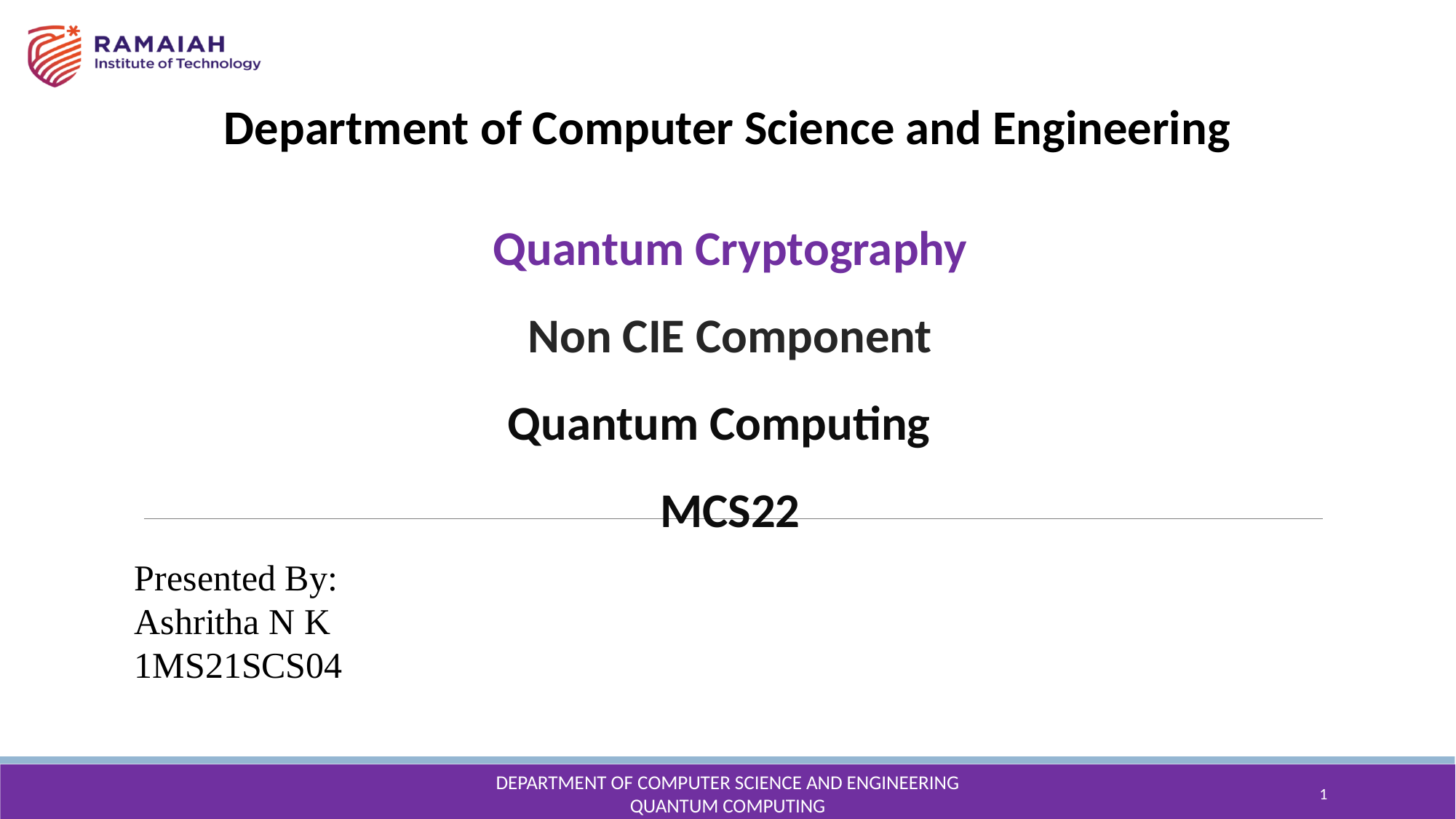

Department of Computer Science and Engineering
# Quantum Cryptography Non CIE Component Quantum Computing MCS22
Presented By:
Ashritha N K
1MS21SCS04

DEPARTMENT OF COMPUTER SCIENCE AND ENGINEERING
QUANTUM COMPUTING
1